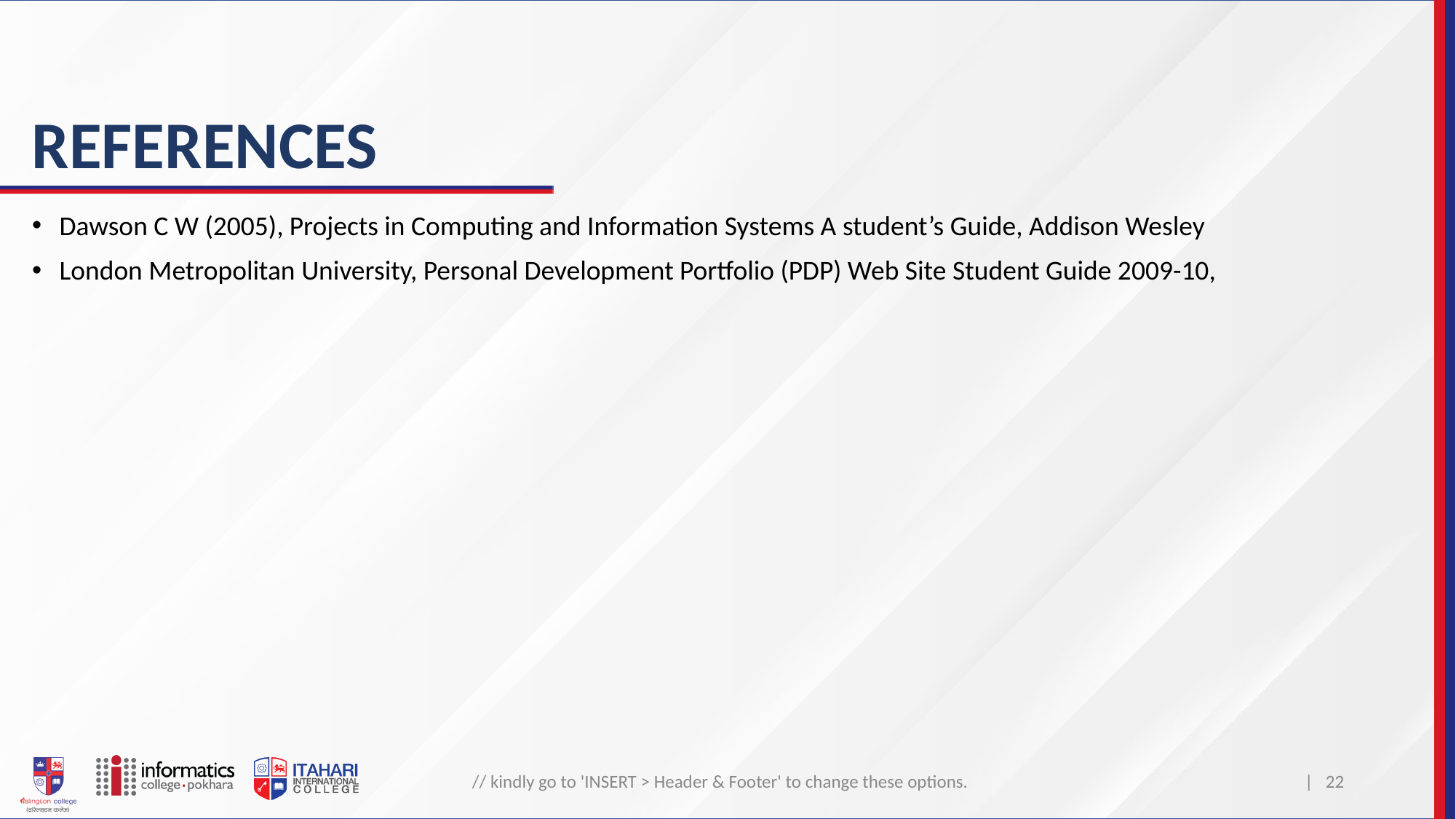

# REFERENCES
Dawson C W (2005), Projects in Computing and Information Systems A student’s Guide, Addison Wesley
London Metropolitan University, Personal Development Portfolio (PDP) Web Site Student Guide 2009-10,

// kindly go to 'INSERT > Header & Footer' to change these options.
|   22